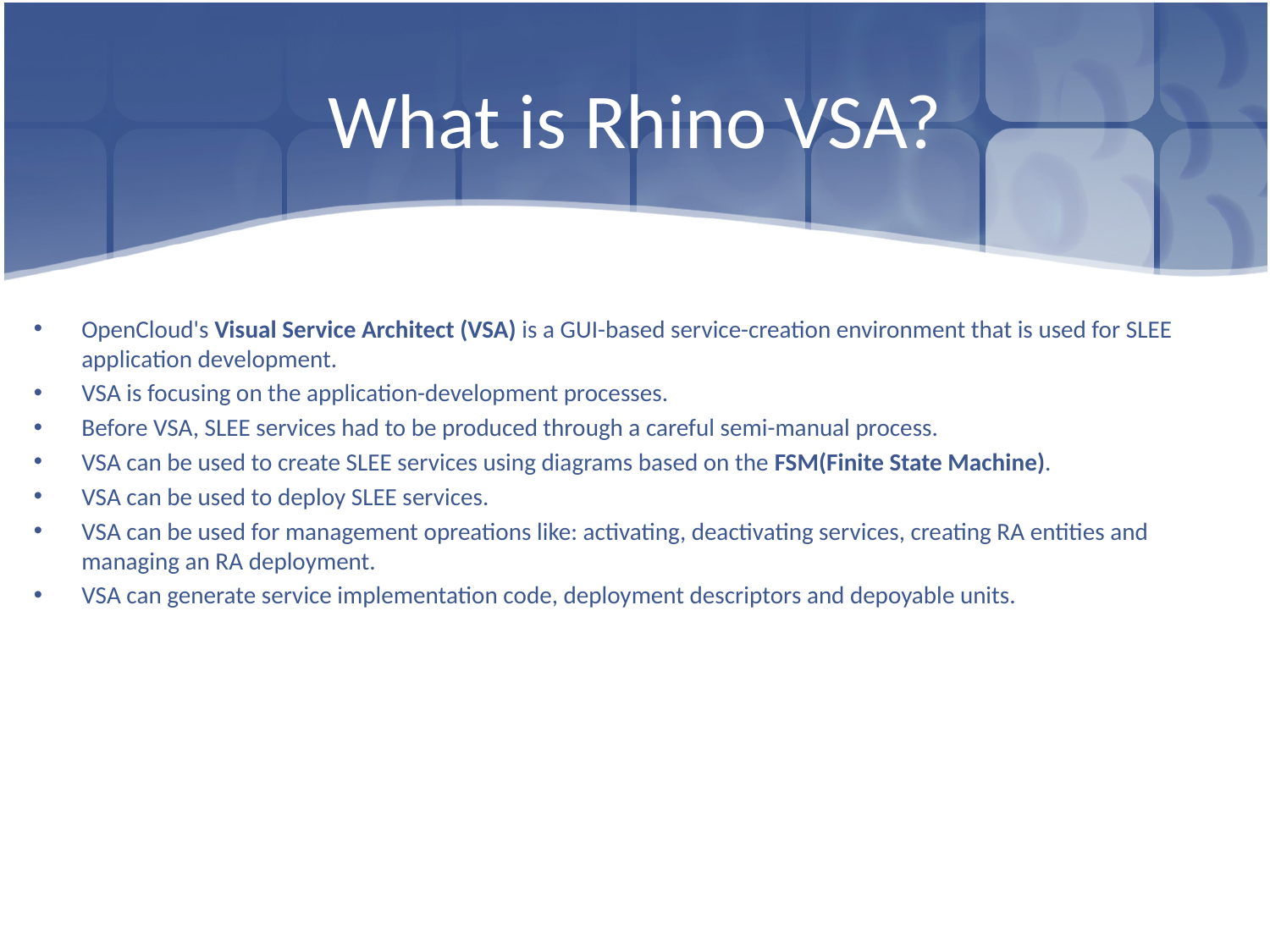

# What is Rhino VSA?
OpenCloud's Visual Service Architect (VSA) is a GUI-based service-creation environment that is used for SLEE application development.
VSA is focusing on the application-development processes.
Before VSA, SLEE services had to be produced through a careful semi-manual process.
VSA can be used to create SLEE services using diagrams based on the FSM(Finite State Machine).
VSA can be used to deploy SLEE services.
VSA can be used for management opreations like: activating, deactivating services, creating RA entities and managing an RA deployment.
VSA can generate service implementation code, deployment descriptors and depoyable units.